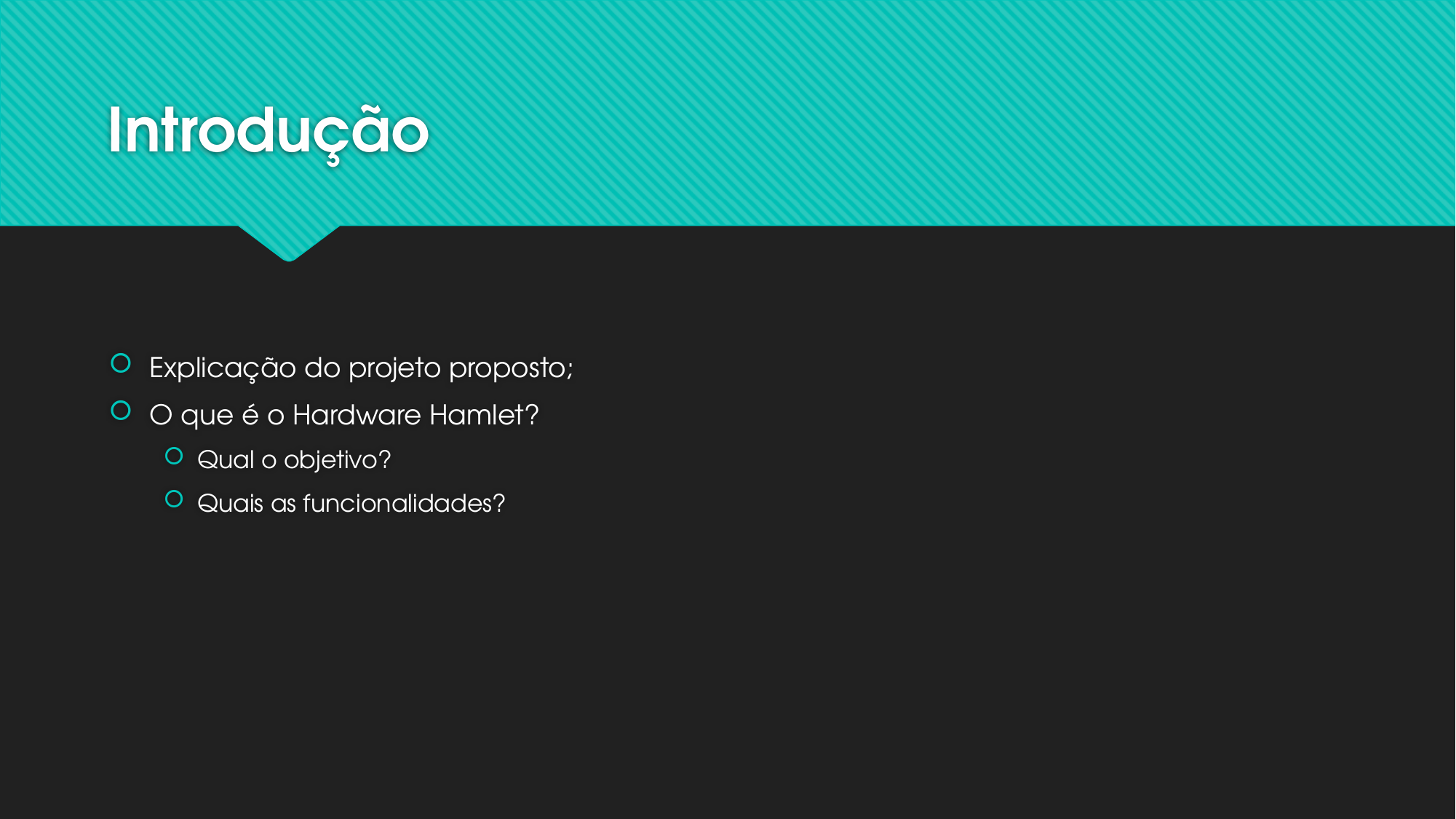

# Introdução
Explicação do projeto proposto;
O que é o Hardware Hamlet?
Qual o objetivo?
Quais as funcionalidades?